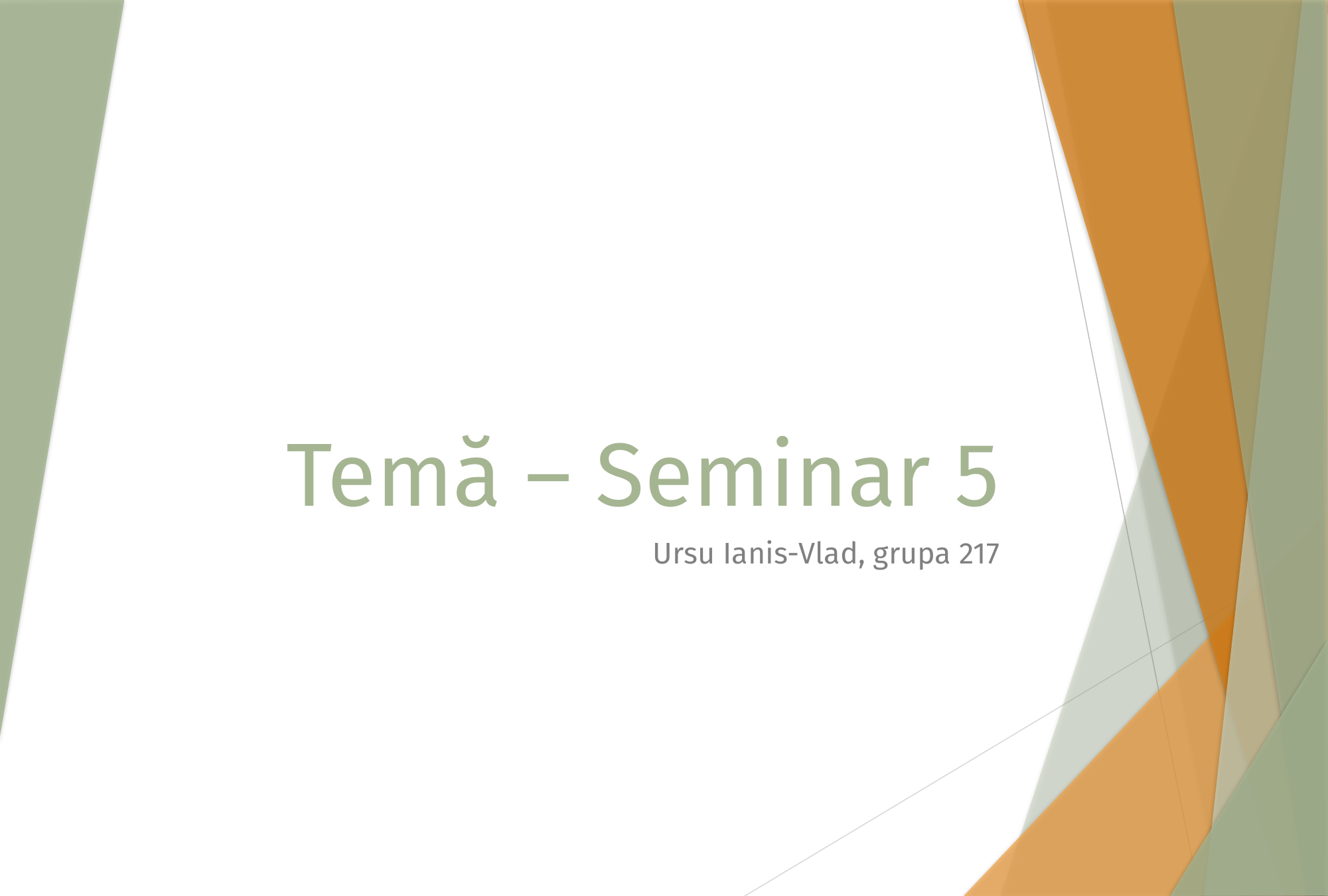

# Temă – Seminar 5
Ursu Ianis-Vlad, grupa 217